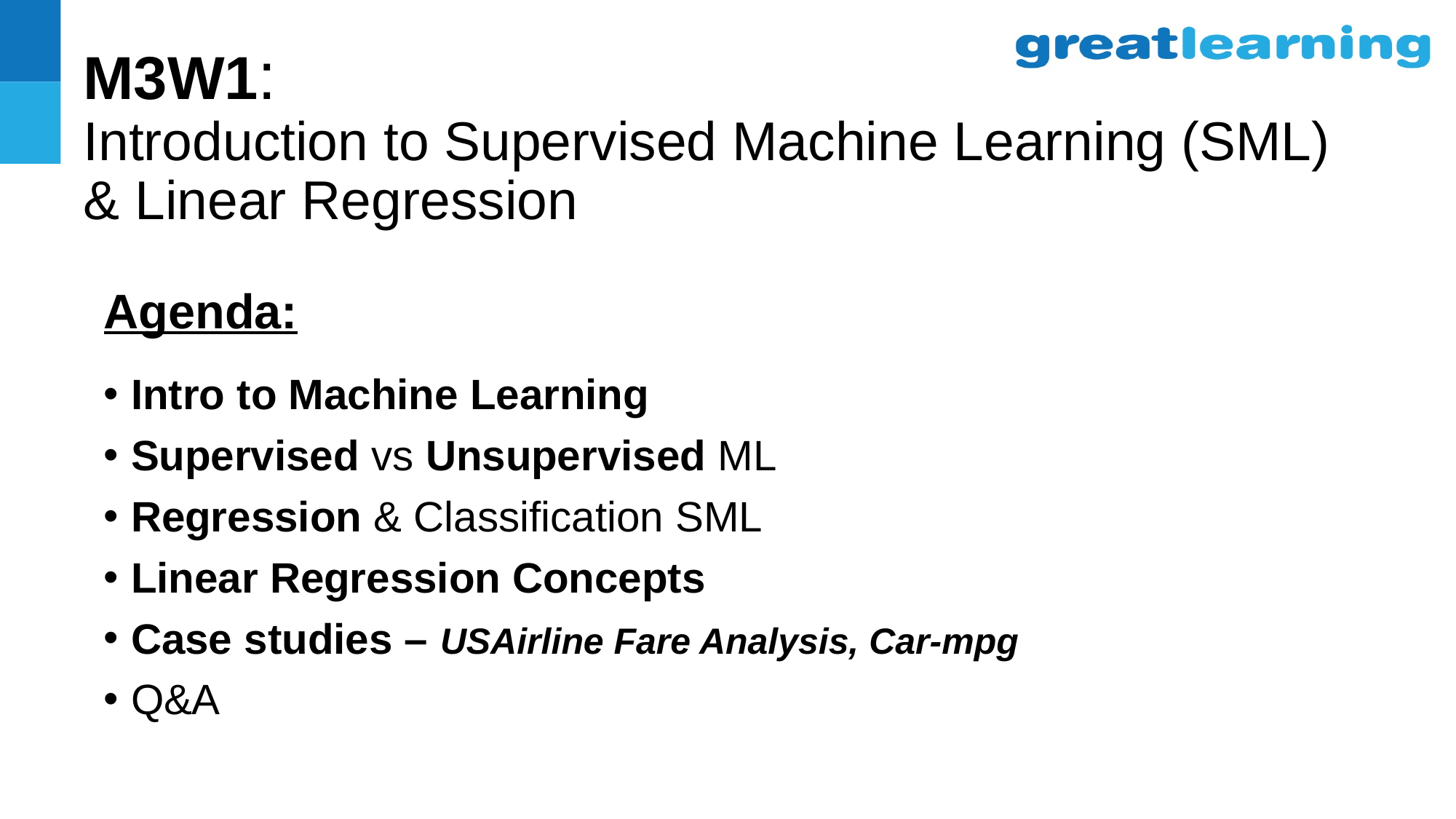

M3W1:
Introduction to Supervised Machine Learning (SML)
& Linear Regression

Agenda:

Intro to Machine Learning
Supervised vs Unsupervised ML
Regression & Classification SML
Linear Regression Concepts
Case studies – USAirline Fare Analysis, Car-mpg
Q&A